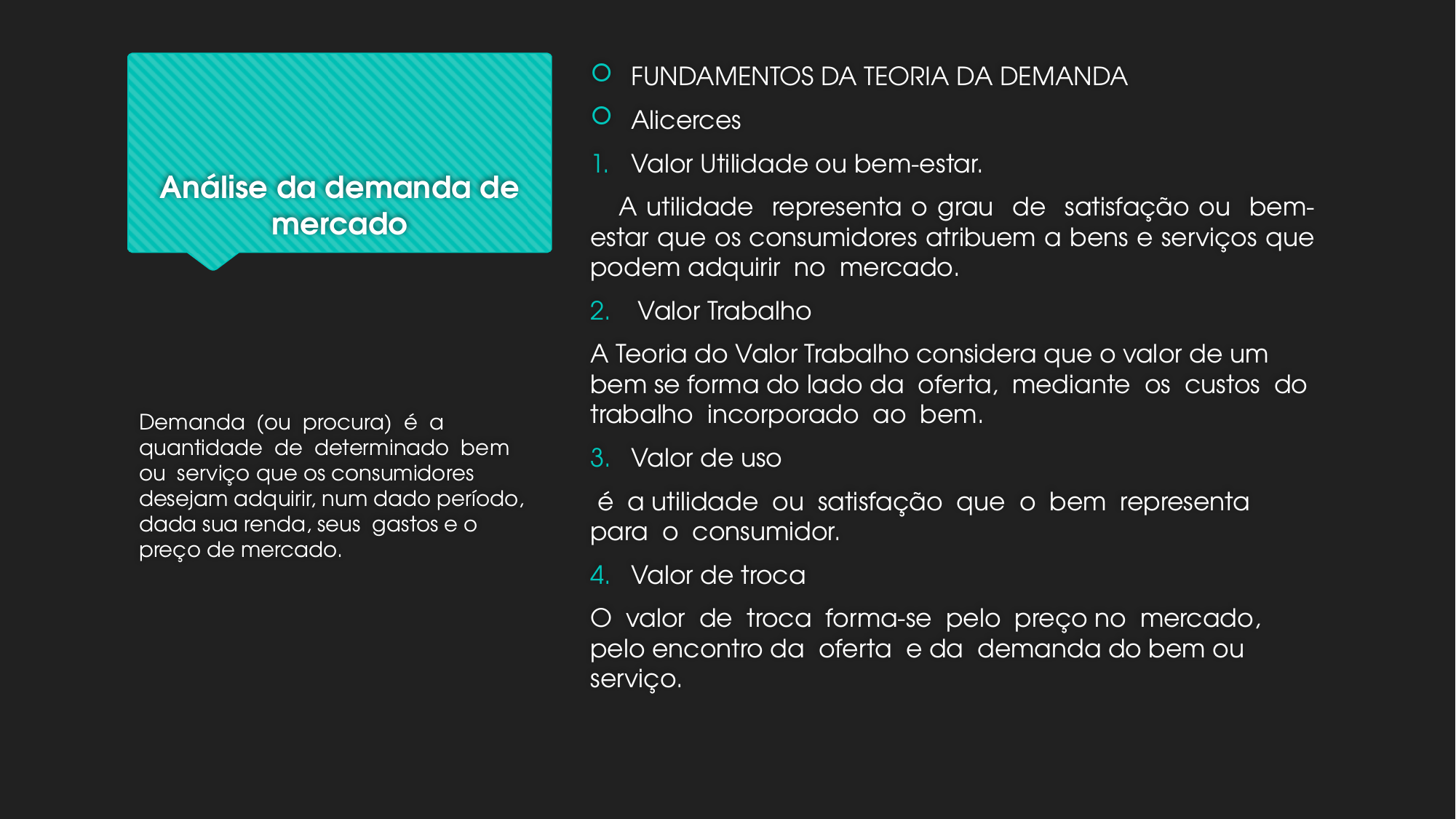

# Análise da demanda de mercado
FUNDAMENTOS DA TEORIA DA DEMANDA
Alicerces
Valor Utilidade ou bem-estar.
   A utilidade  representa o grau  de  satisfação ou  bem-estar que os consumidores atribuem a bens e serviços que podem adquirir  no  mercado.
 Valor Trabalho
A Teoria do Valor Trabalho considera que o valor de um bem se forma do lado da  oferta,  mediante  os  custos  do  trabalho  incorporado  ao  bem.
Valor de uso
 é  a utilidade  ou  satisfação  que  o  bem  representa  para  o  consumidor.
Valor de troca
O  valor  de  troca  forma-se  pelo  preço no  mercado,  pelo encontro da  oferta  e da  demanda do bem ou serviço.
Demanda  (ou  procura)  é  a  quantidade  de  determinado  bem  ou  serviço que os consumidores desejam adquirir, num dado período, dada sua renda, seus  gastos e o preço de mercado.